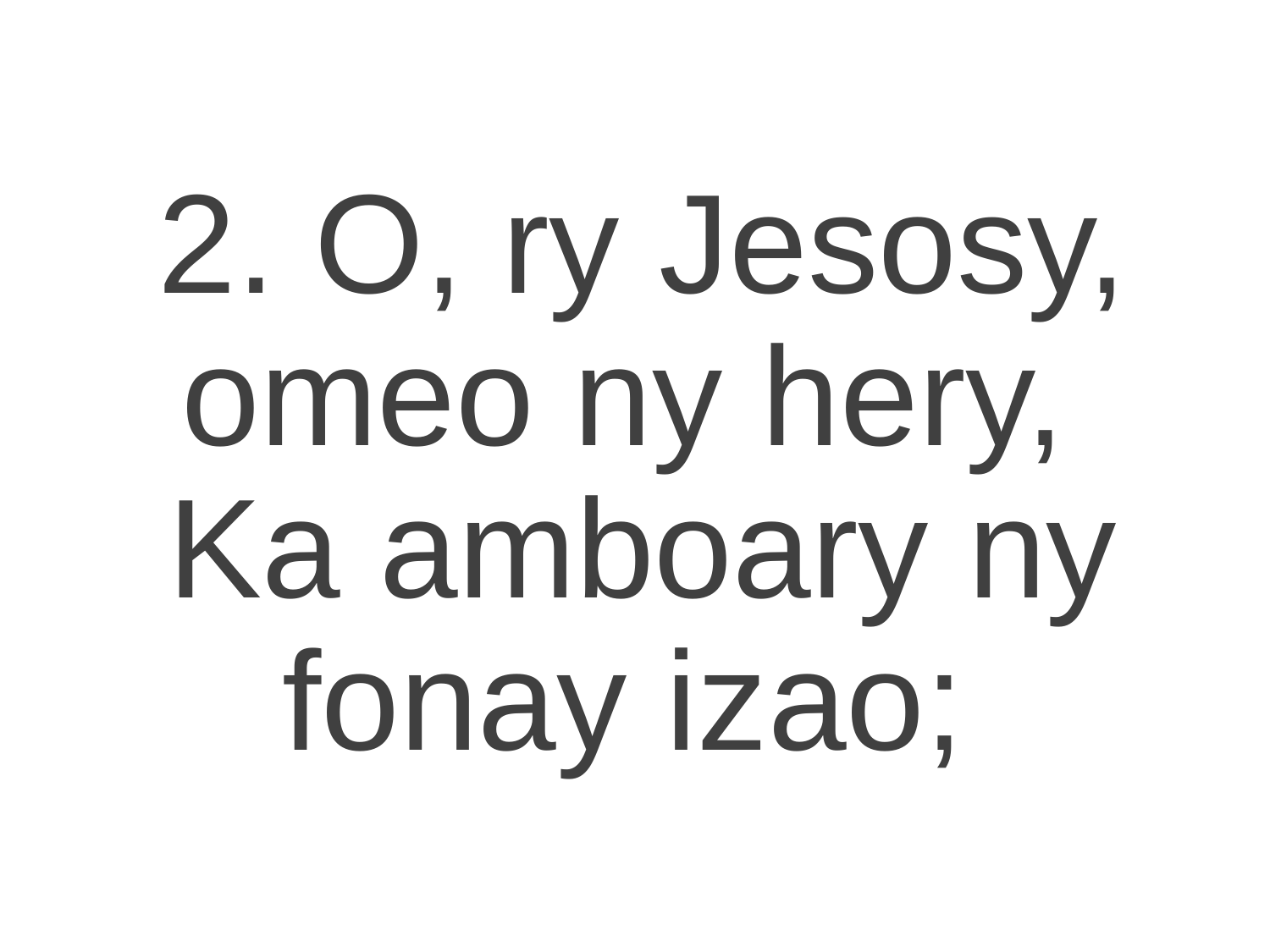

2. O, ry Jesosy, omeo ny hery,
Ka amboary ny fonay izao;